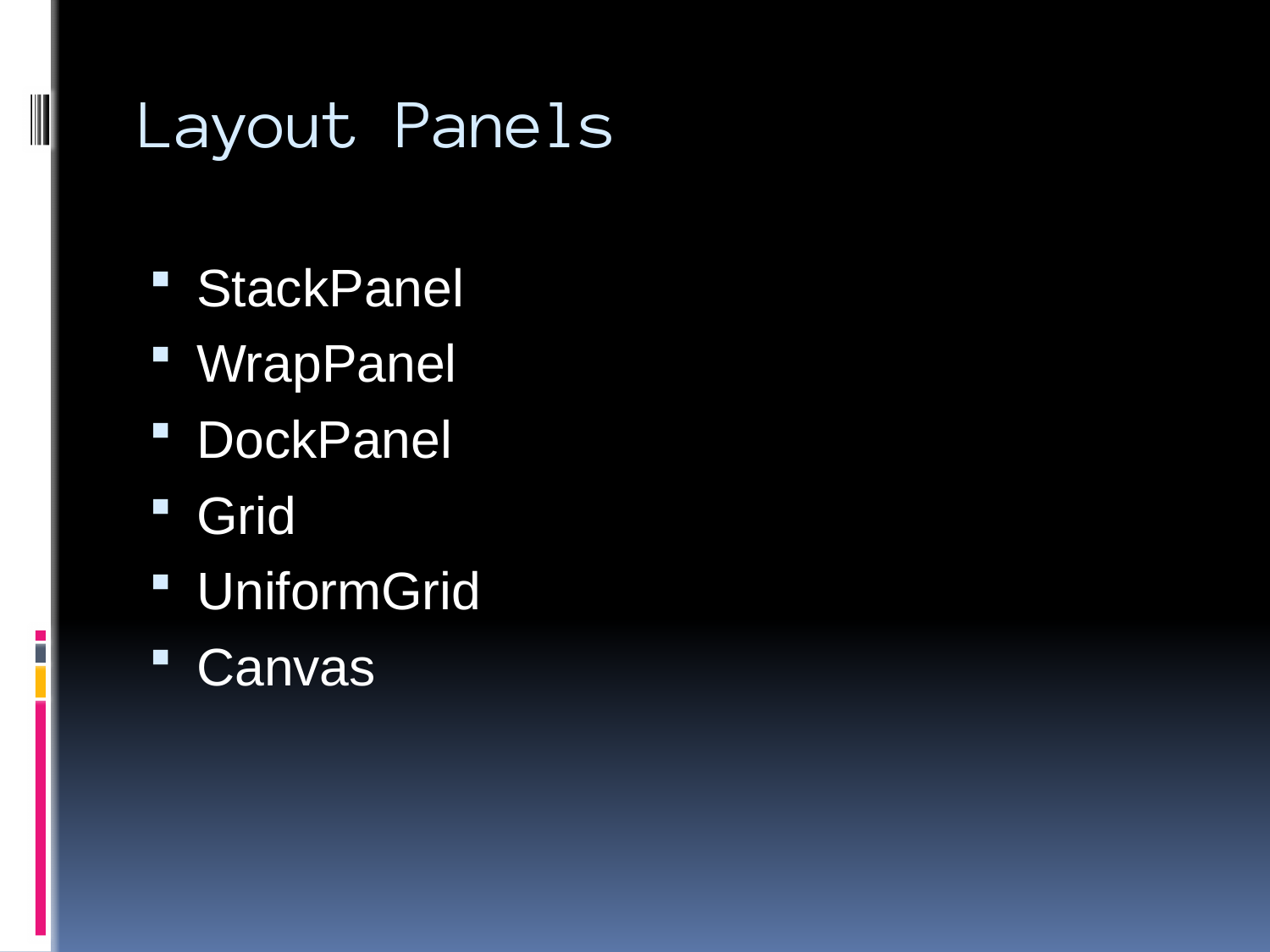

# Layout Panels
StackPanel
WrapPanel
DockPanel
Grid
UniformGrid
Canvas